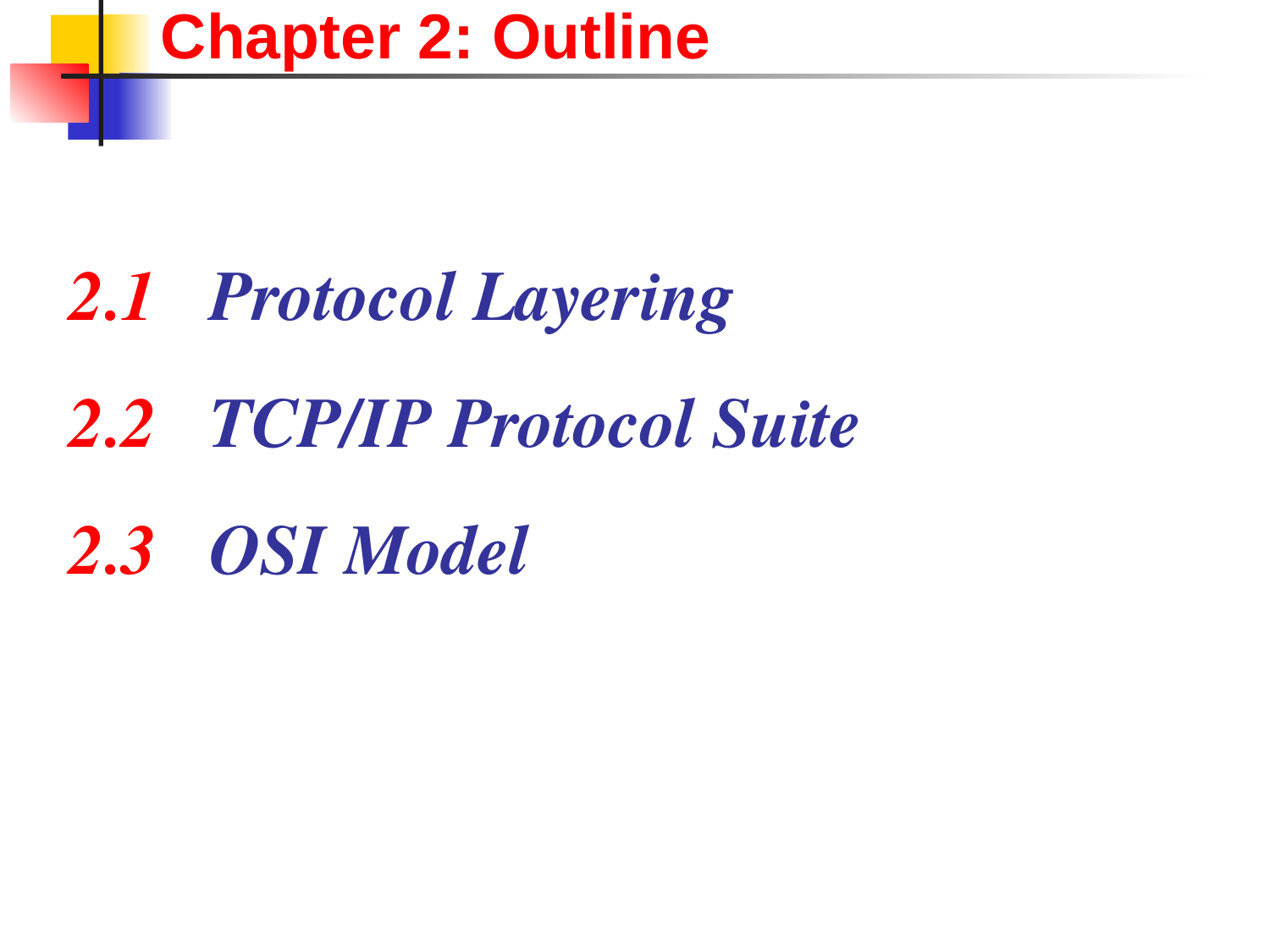

Chapter 2: Outline

  2.1   Protocol Layering
  2.2   TCP/IP Protocol Suite
  2.3   OSI Model